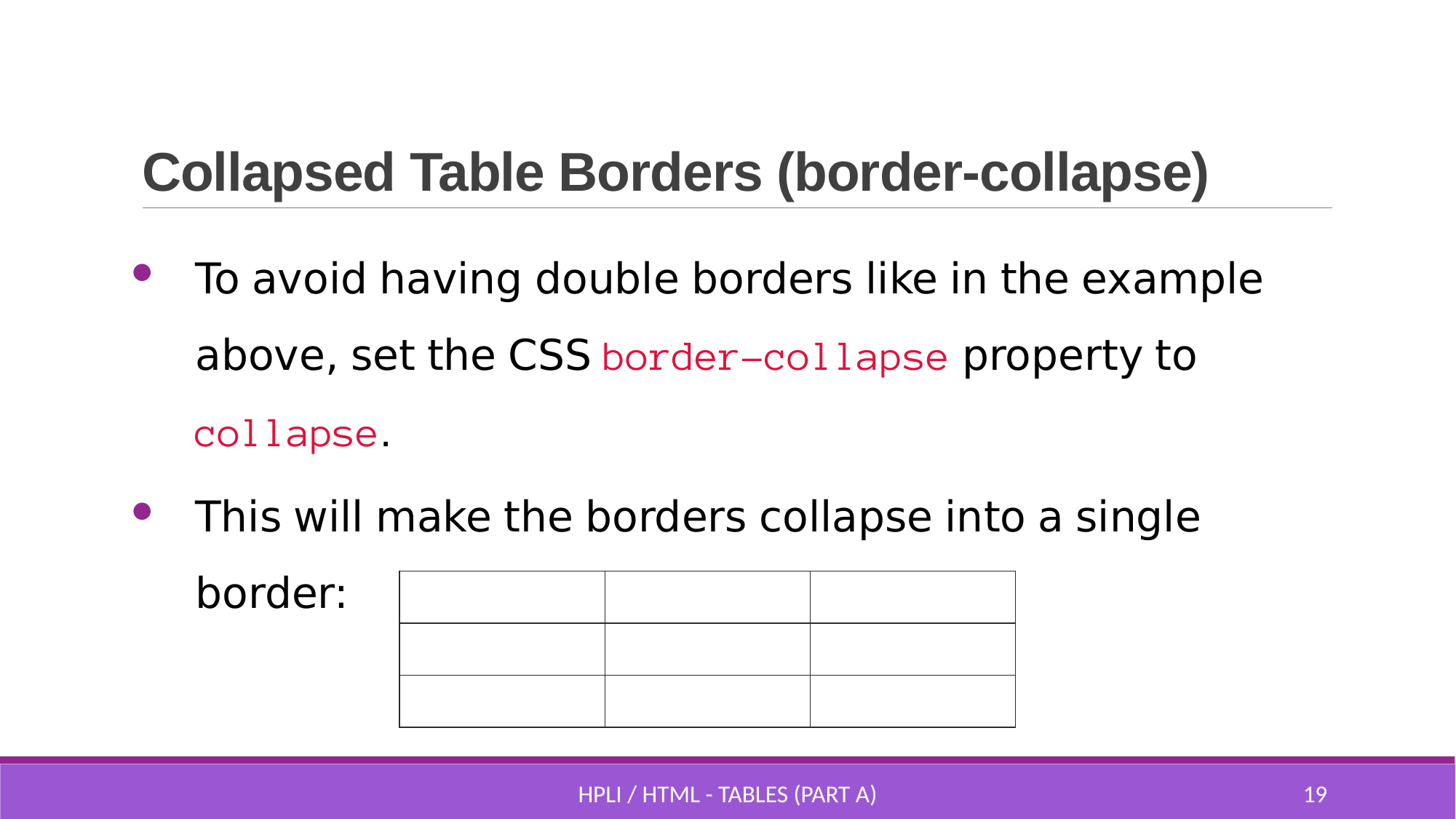

# Collapsed Table Borders (border-collapse)
To avoid having double borders like in the example above, set the CSS border-collapse property to collapse.
This will make the borders collapse into a single border:

|  |  |  |
| --- | --- | --- |
|  |  |  |
|  |  |  |
HPLI / HTML - Tables (part A)
19